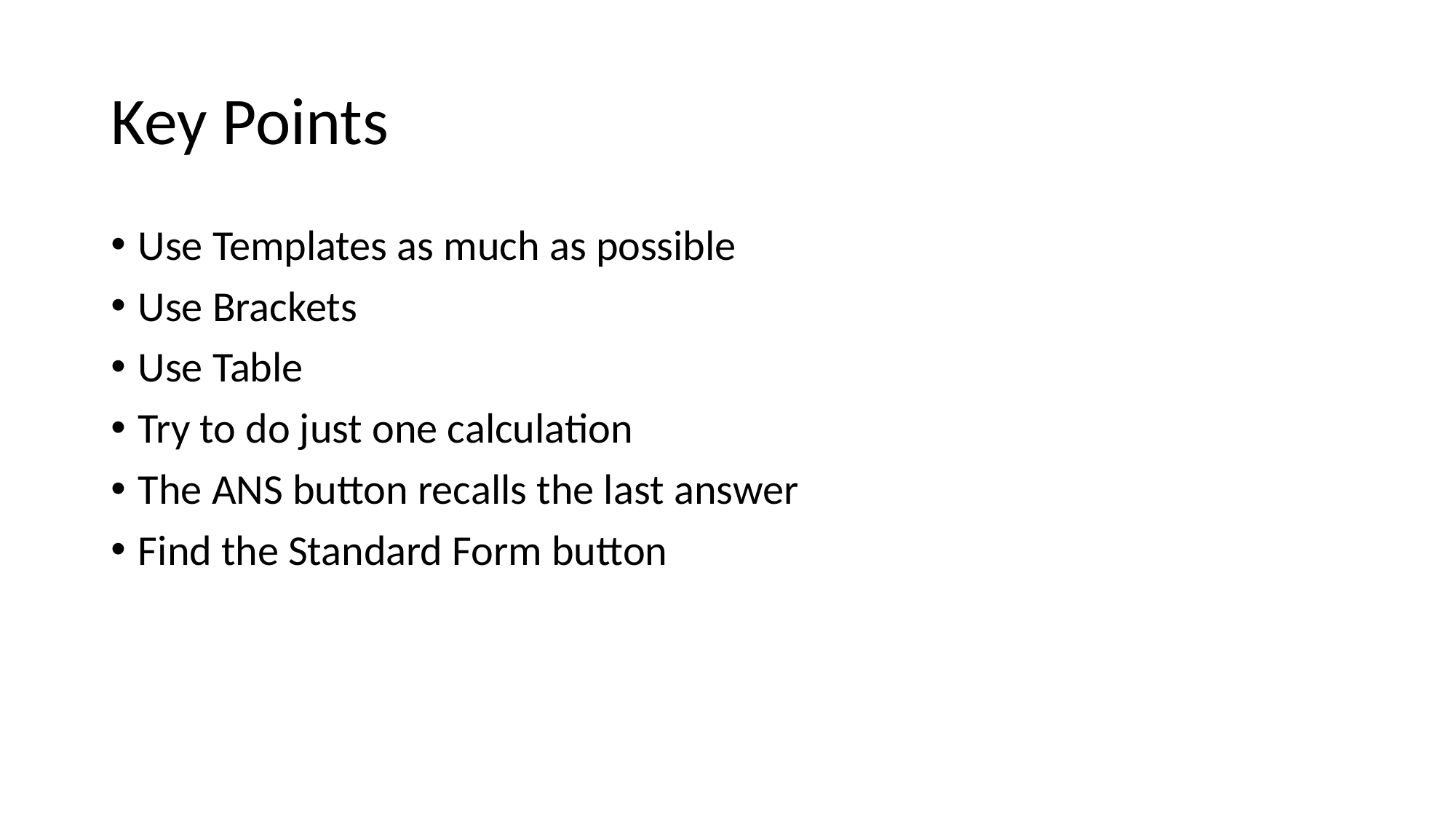

# Key Points
Use Templates as much as possible
Use Brackets
Use Table
Try to do just one calculation
The ANS button recalls the last answer
Find the Standard Form button